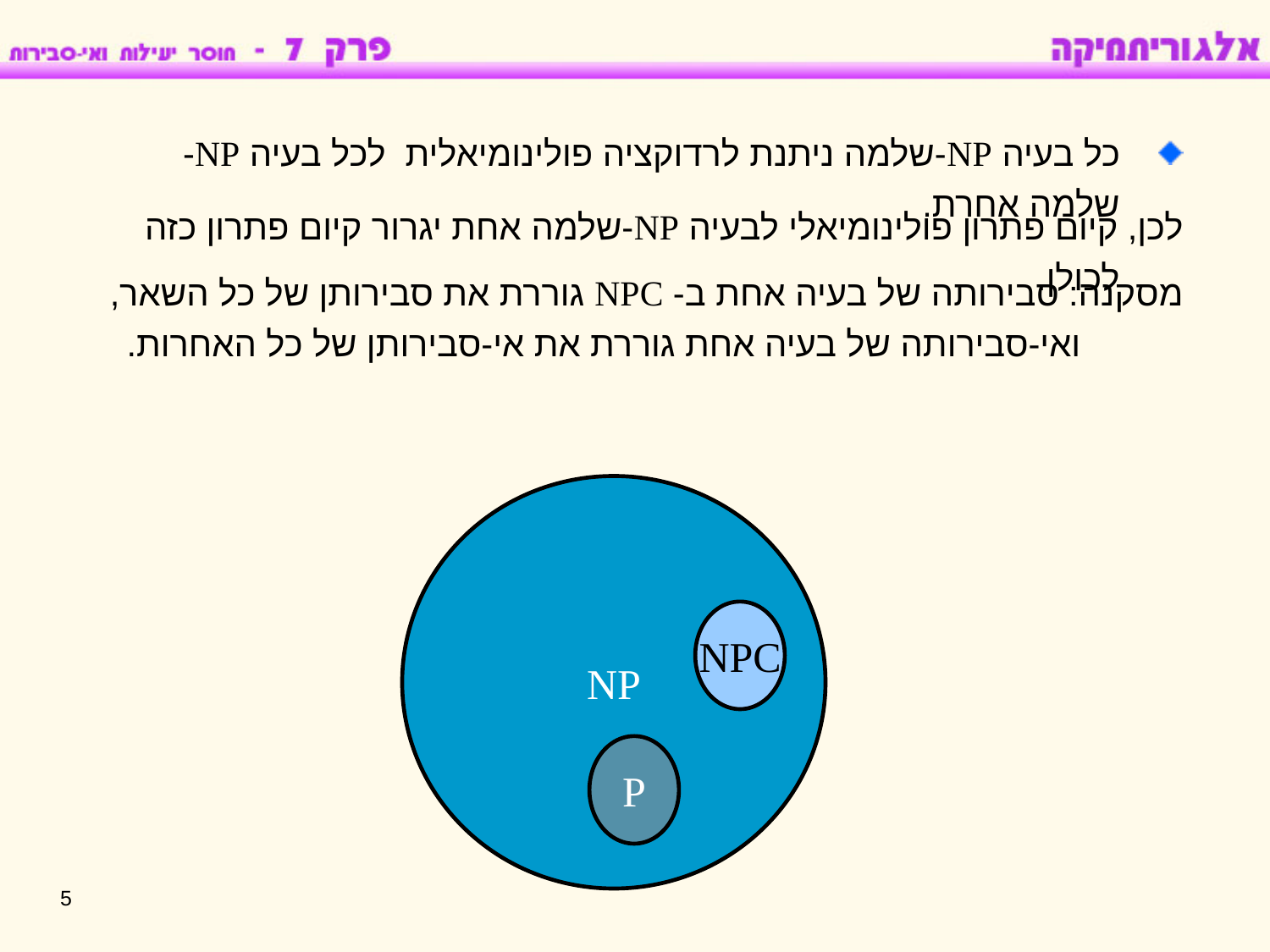

כל בעיה NP-שלמה ניתנת לרדוקציה פולינומיאלית  לכל בעיה NP-שלמה אחרת.
	לכן, קיום פתרון פולינומיאלי לבעיה NP-שלמה אחת יגרור קיום פתרון כזה לכולן.
	מסקנה: סבירותה של בעיה אחת ב- NPC גוררת את סבירותן של כל השאר,         ואי-סבירותה של בעיה אחת גוררת את אי-סבירותן של כל האחרות.
NP
NPC
P
5